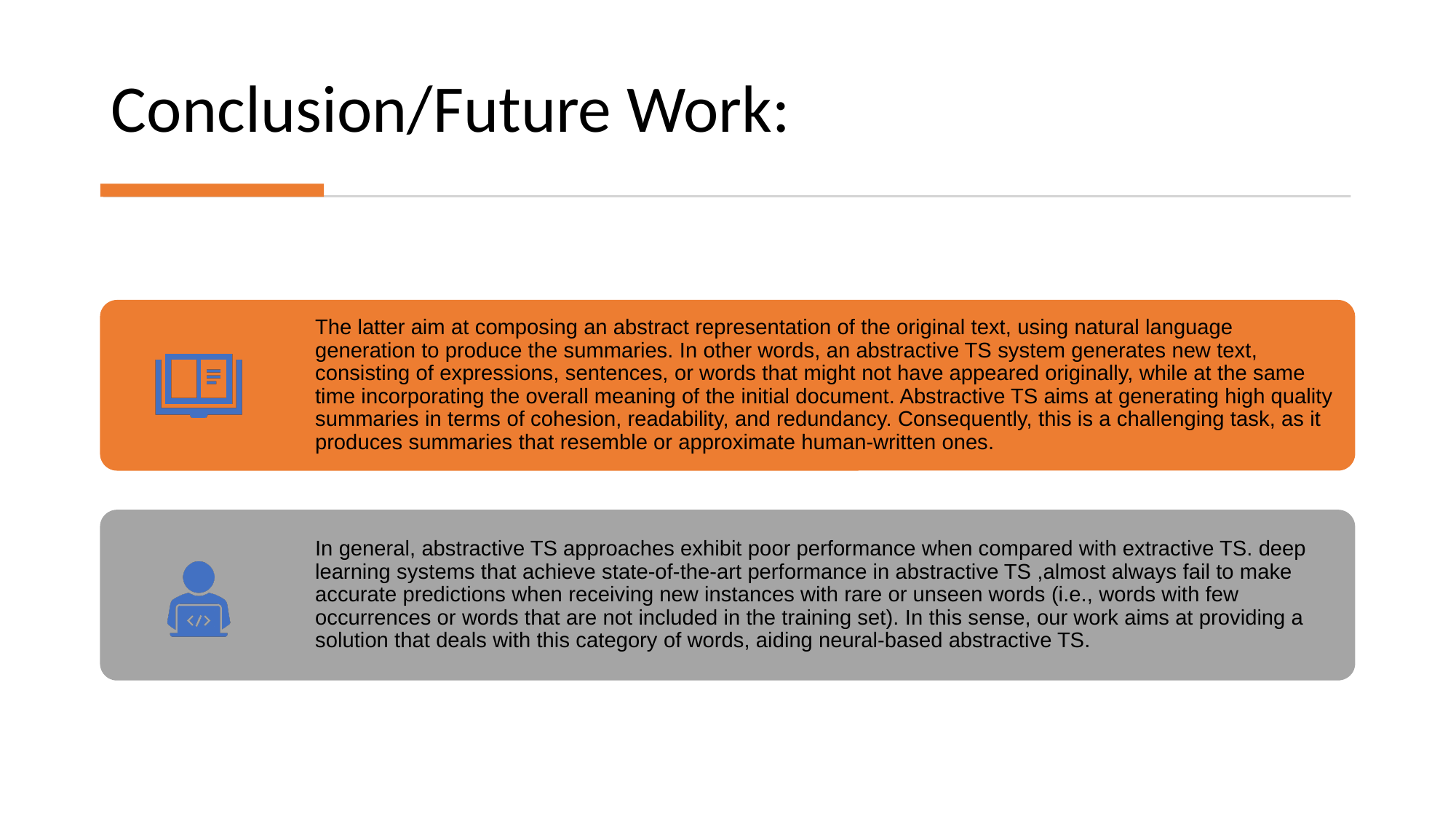

# Conclusion/Future Work:

The latter aim at composing an abstract representation of the original text, using natural language generation to produce the summaries. In other words, an abstractive TS system generates new text, consisting of expressions, sentences, or words that might not have appeared originally, while at the same time incorporating the overall meaning of the initial document. Abstractive TS aims at generating high quality summaries in terms of cohesion, readability, and redundancy. Consequently, this is a challenging task, as it produces summaries that resemble or approximate human-written ones.
In general, abstractive TS approaches exhibit poor performance when compared with extractive TS. deep learning systems that achieve state-of-the-art performance in abstractive TS ,almost always fail to make accurate predictions when receiving new instances with rare or unseen words (i.e., words with few occurrences or words that are not included in the training set). In this sense, our work aims at providing a solution that deals with this category of words, aiding neural-based abstractive TS.